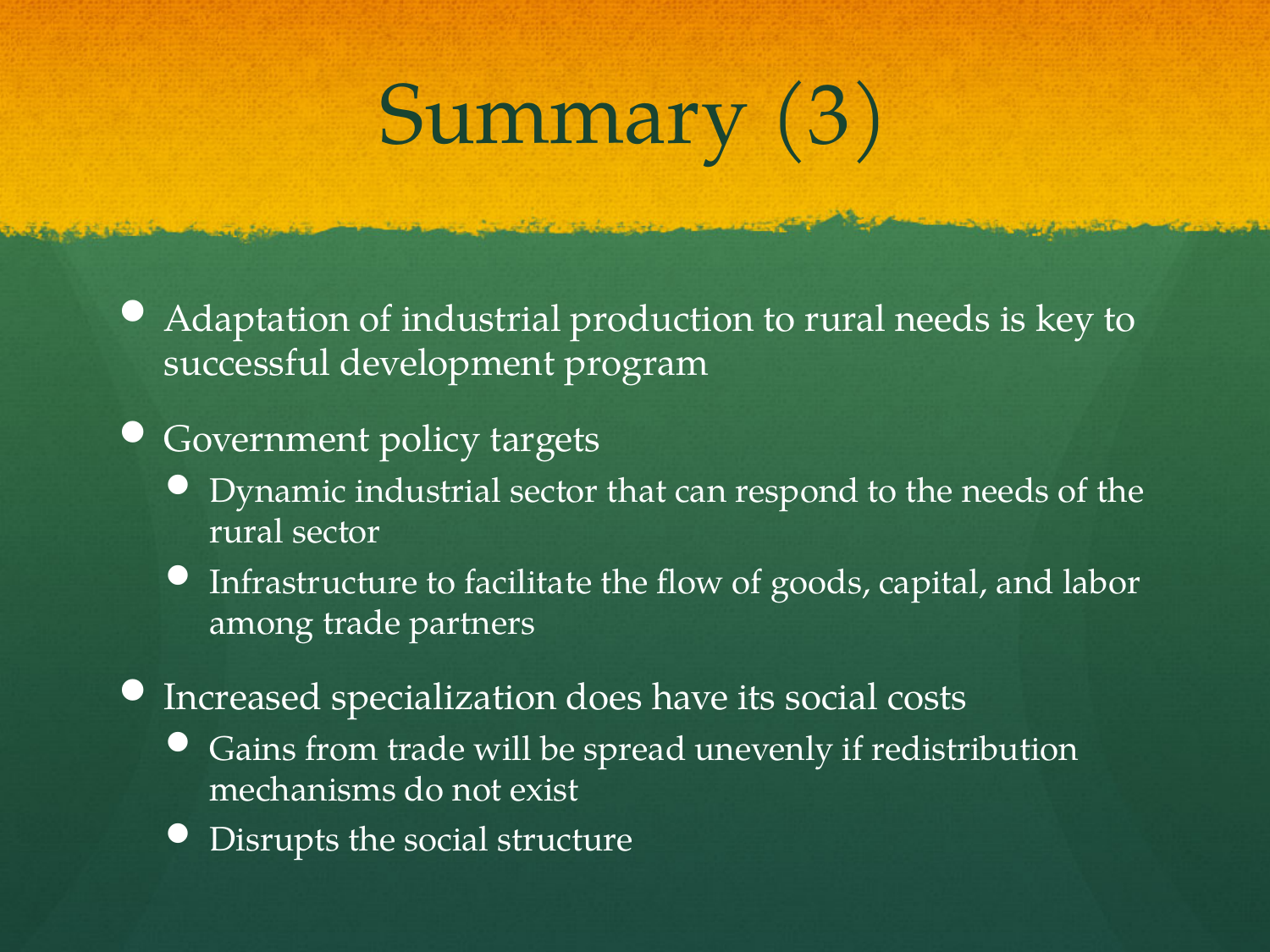

# Summary (3)
Adaptation of industrial production to rural needs is key to successful development program
Government policy targets
Dynamic industrial sector that can respond to the needs of the rural sector
Infrastructure to facilitate the flow of goods, capital, and labor among trade partners
Increased specialization does have its social costs
Gains from trade will be spread unevenly if redistribution mechanisms do not exist
Disrupts the social structure